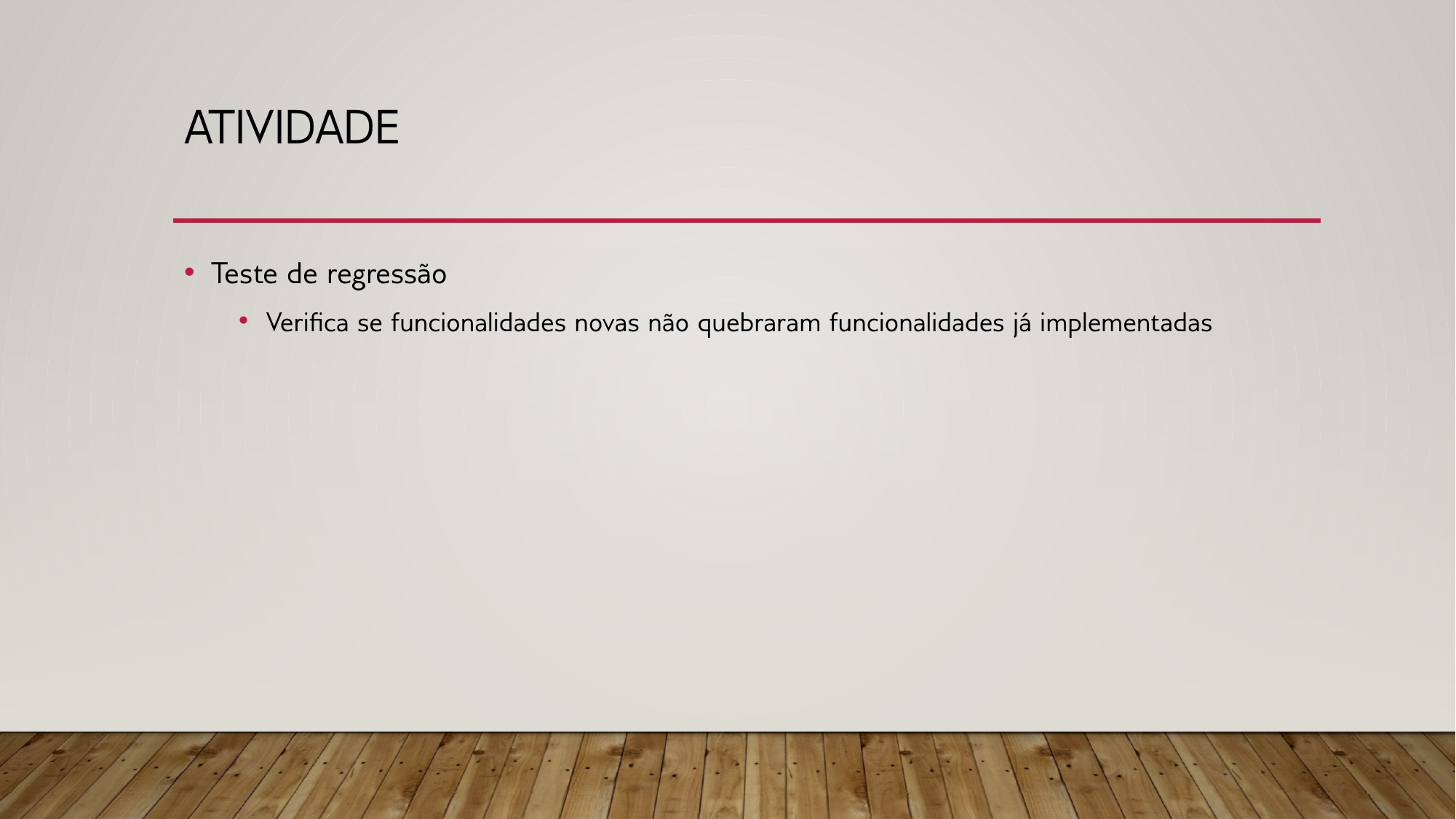

# atividade
Teste de regressão
Verifica se funcionalidades novas não quebraram funcionalidades já implementadas